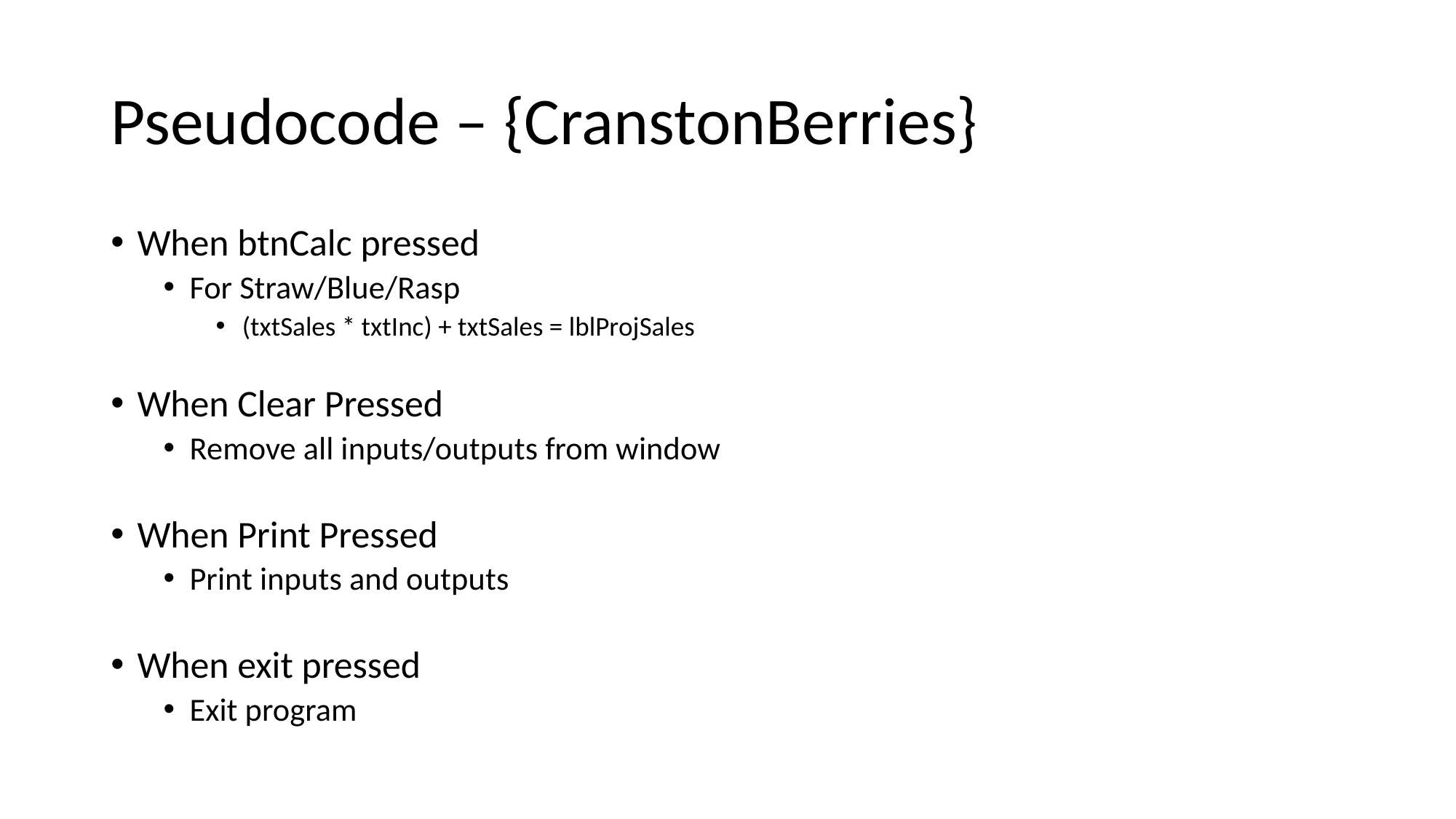

# Pseudocode – {CranstonBerries}
When btnCalc pressed
For Straw/Blue/Rasp
(txtSales * txtInc) + txtSales = lblProjSales
When Clear Pressed
Remove all inputs/outputs from window
When Print Pressed
Print inputs and outputs
When exit pressed
Exit program